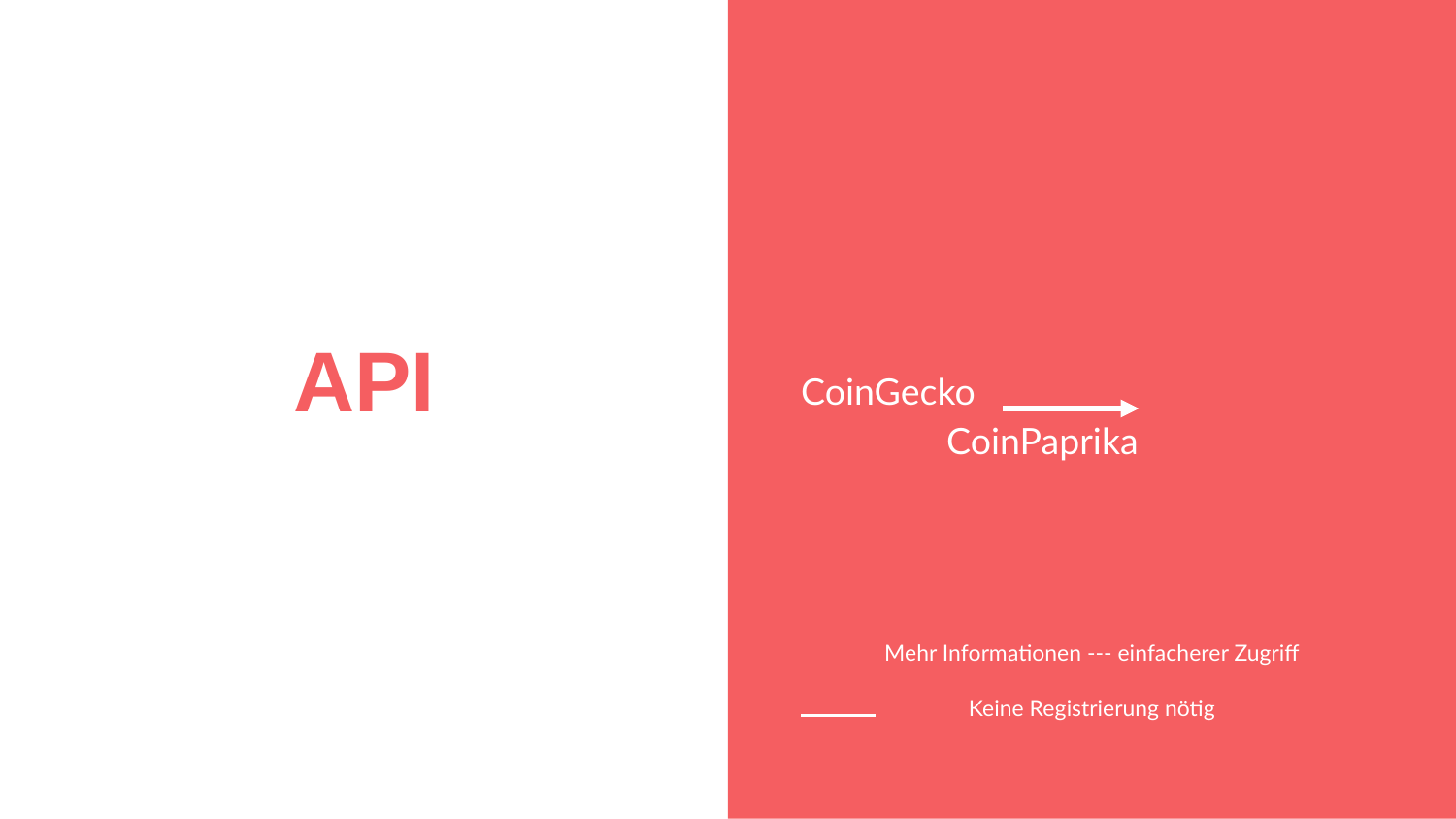

# API
CoinGecko			CoinPaprika

Mehr Informationen --- einfacherer Zugriff
Keine Registrierung nötig